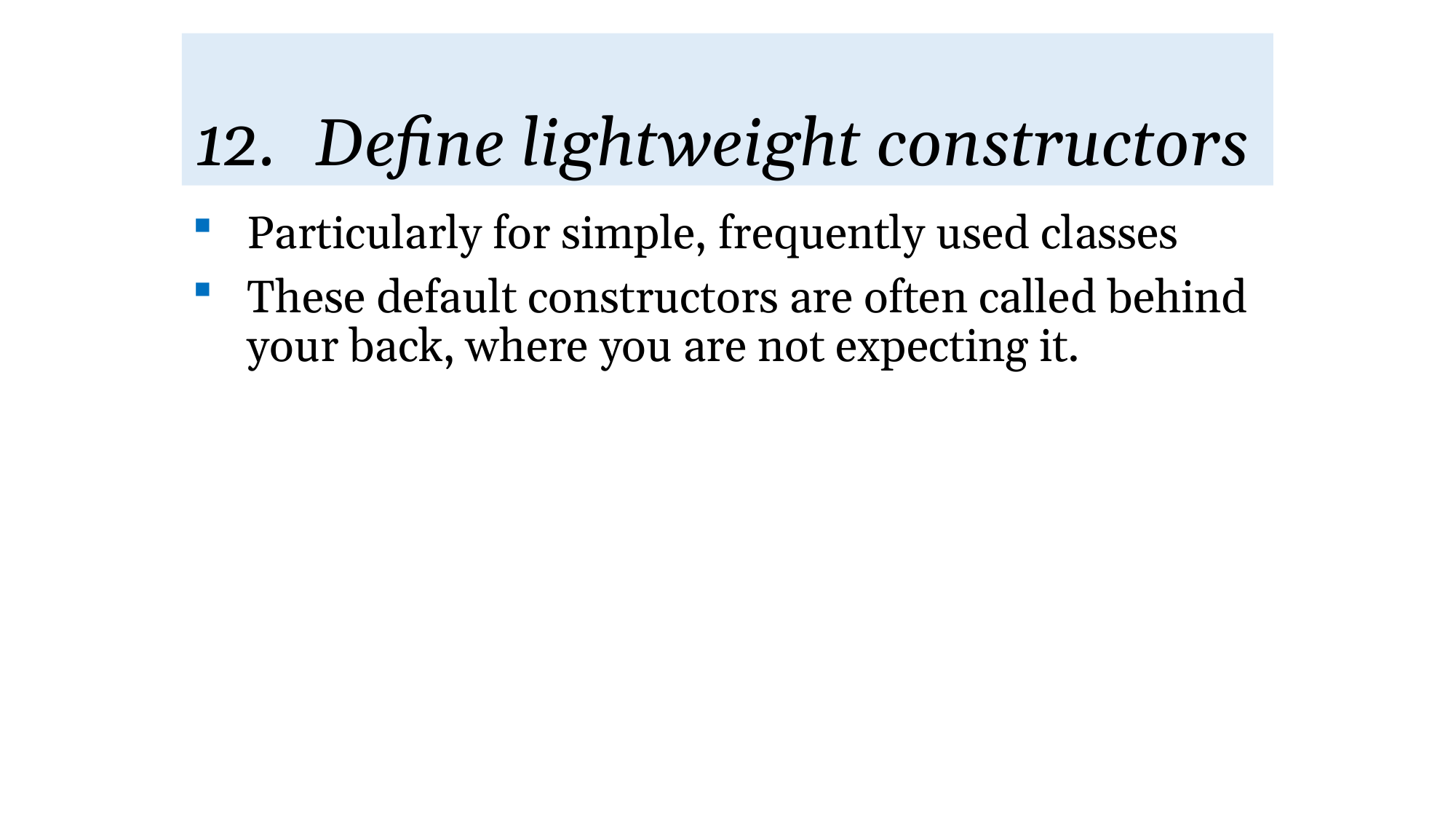

# Define lightweight constructors
Particularly for simple, frequently used classes
These default constructors are often called behind your back, where you are not expecting it.